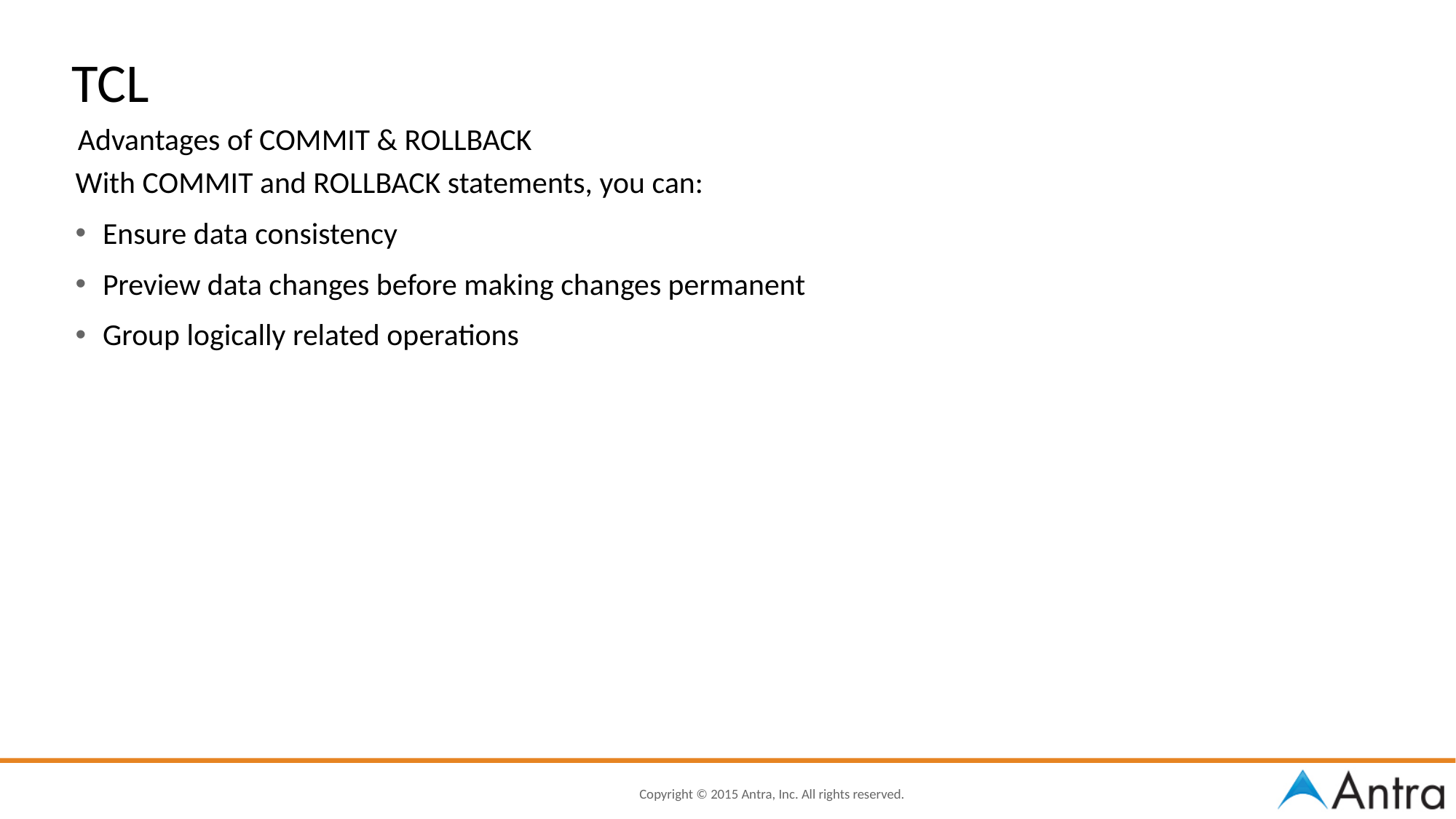

TCL
Advantages of COMMIT & ROLLBACK
With COMMIT and ROLLBACK statements, you can:
Ensure data consistency
Preview data changes before making changes permanent
Group logically related operations